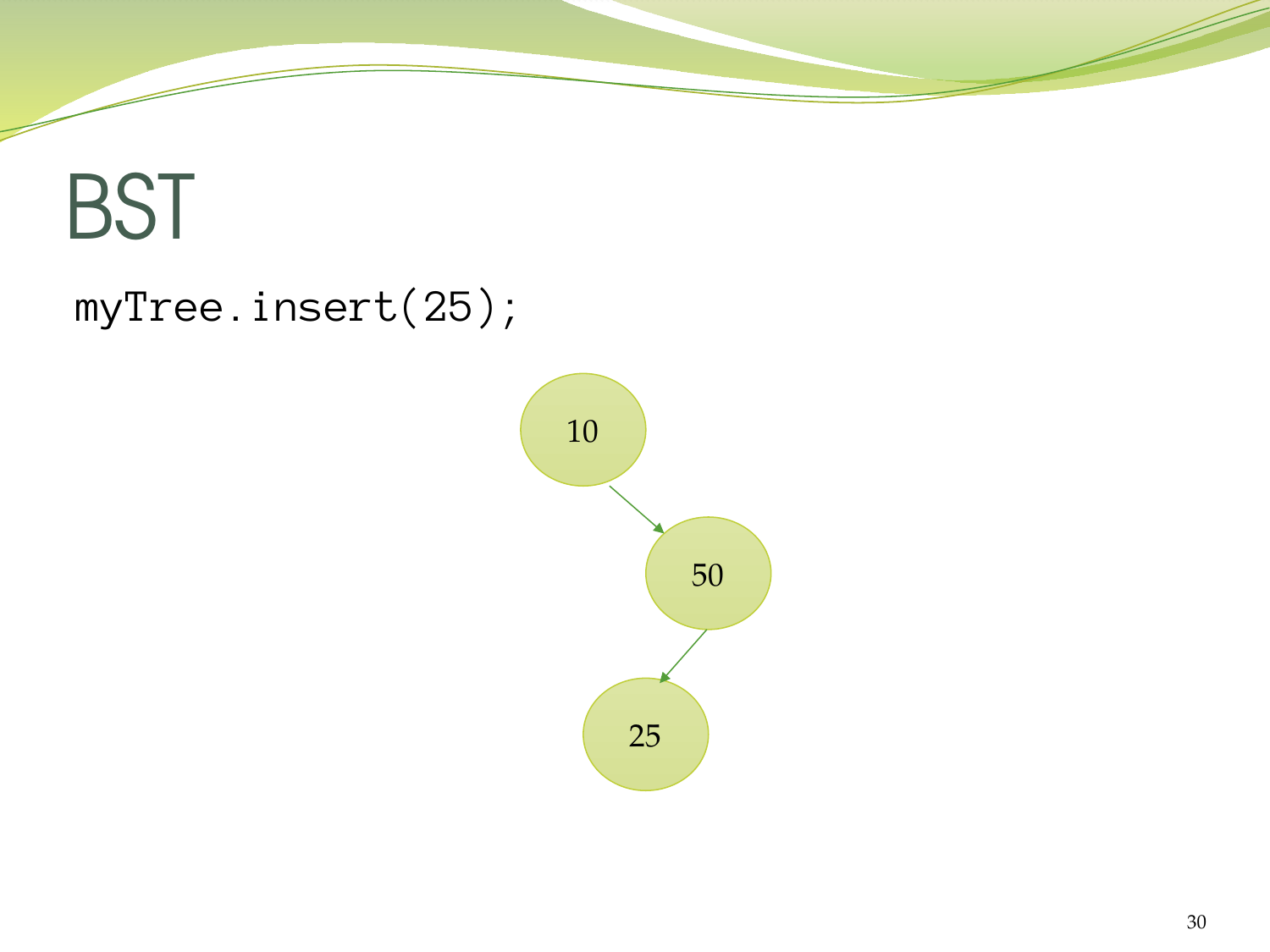

# BST
myTree.insert(25);
10
50
25
30